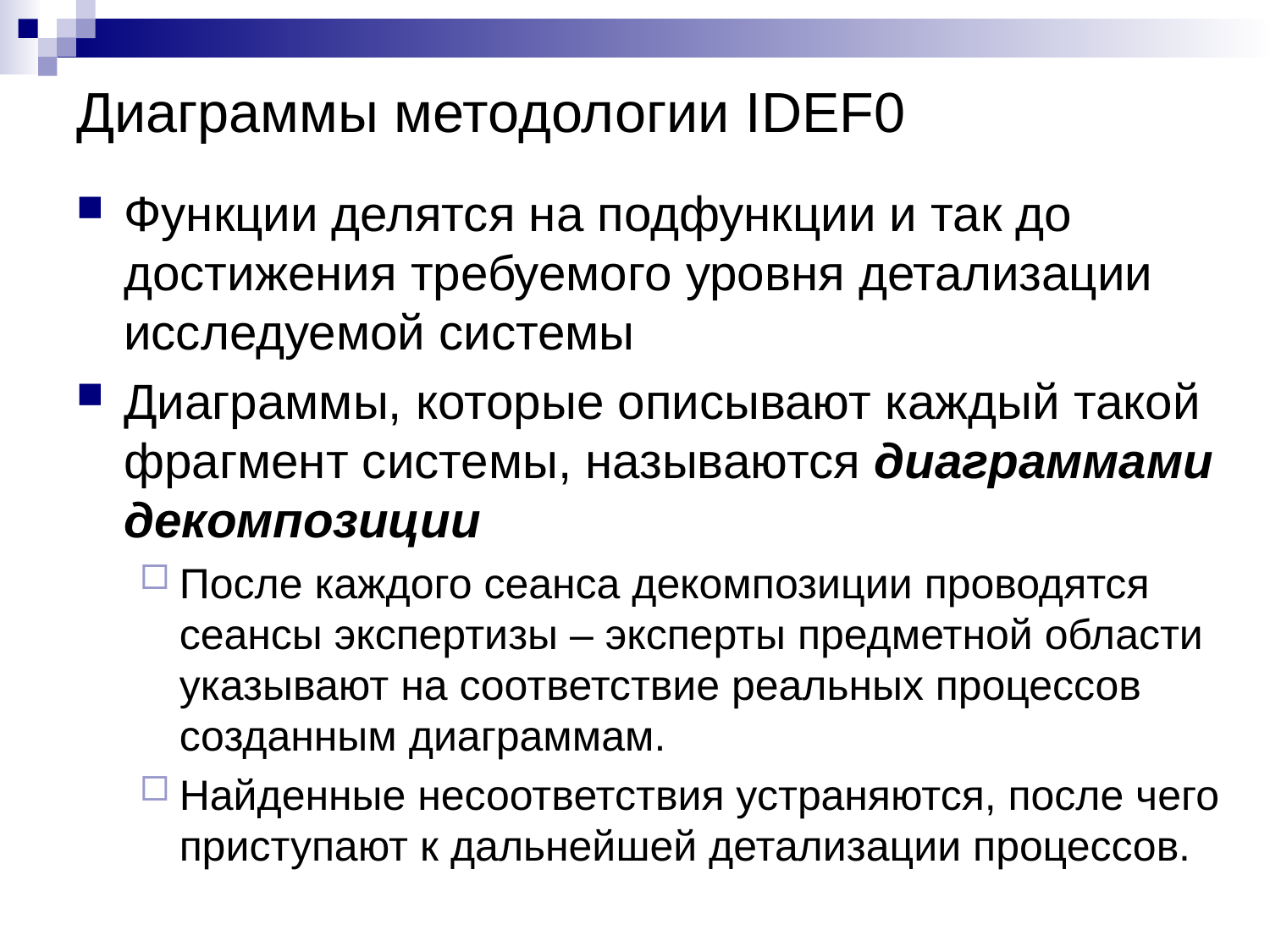

# Диаграммы методологии IDEF0
Функции делятся на подфункции и так до достижения требуемого уровня детализации исследуемой системы
Диаграммы, которые описывают каждый такой фрагмент системы, называются диаграммами декомпозиции
После каждого сеанса декомпозиции проводятся сеансы экспертизы – эксперты предметной области указывают на соответствие реальных процессов созданным диаграммам.
Найденные несоответствия устраняются, после чего приступают к дальнейшей детализации процессов.